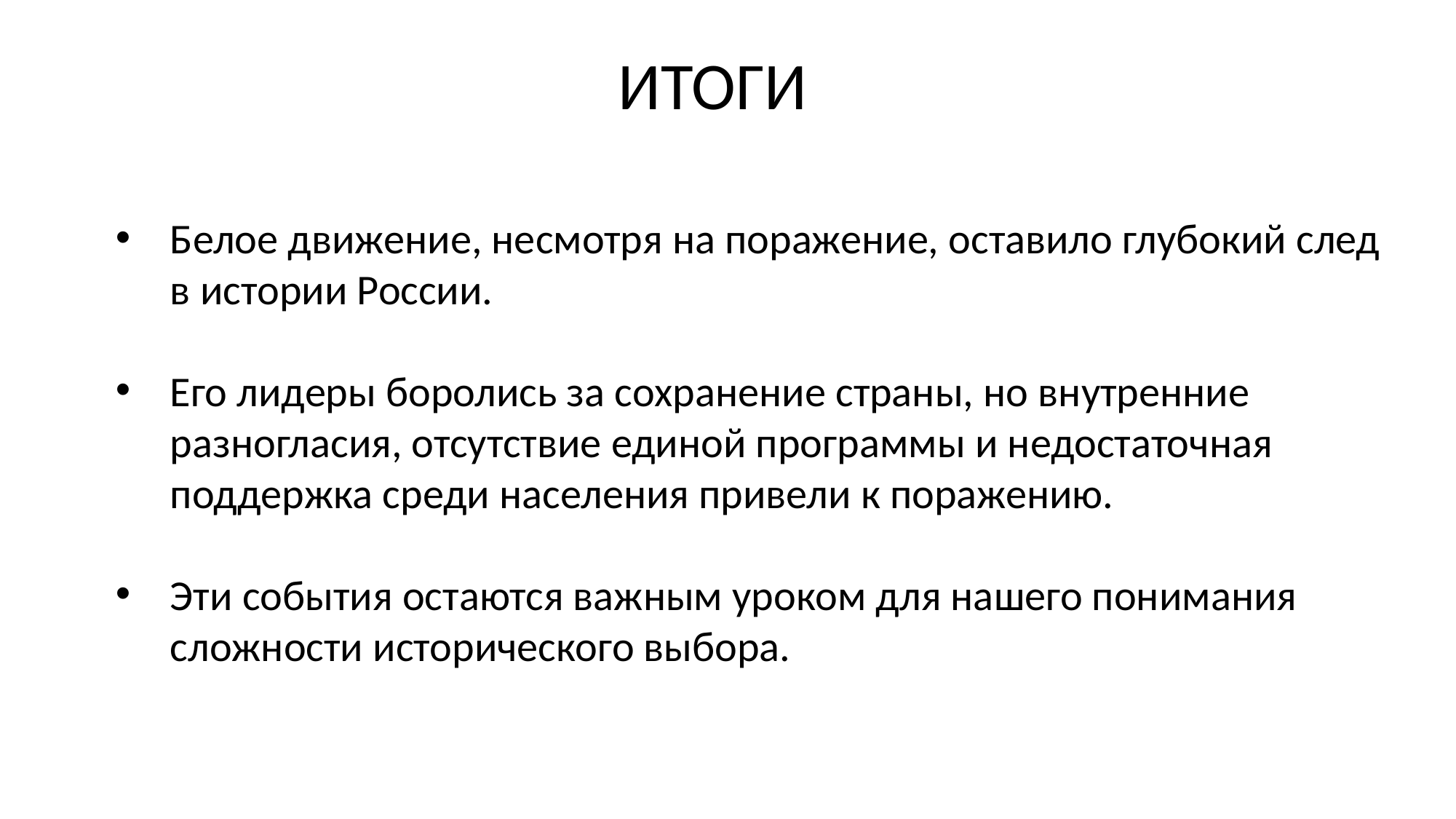

# ИТОГИ
Белое движение, несмотря на поражение, оставило глубокий след в истории России.

Его лидеры боролись за сохранение страны, но внутренние разногласия, отсутствие единой программы и недостаточная поддержка среди населения привели к поражению.

Эти события остаются важным уроком для нашего понимания сложности исторического выбора.